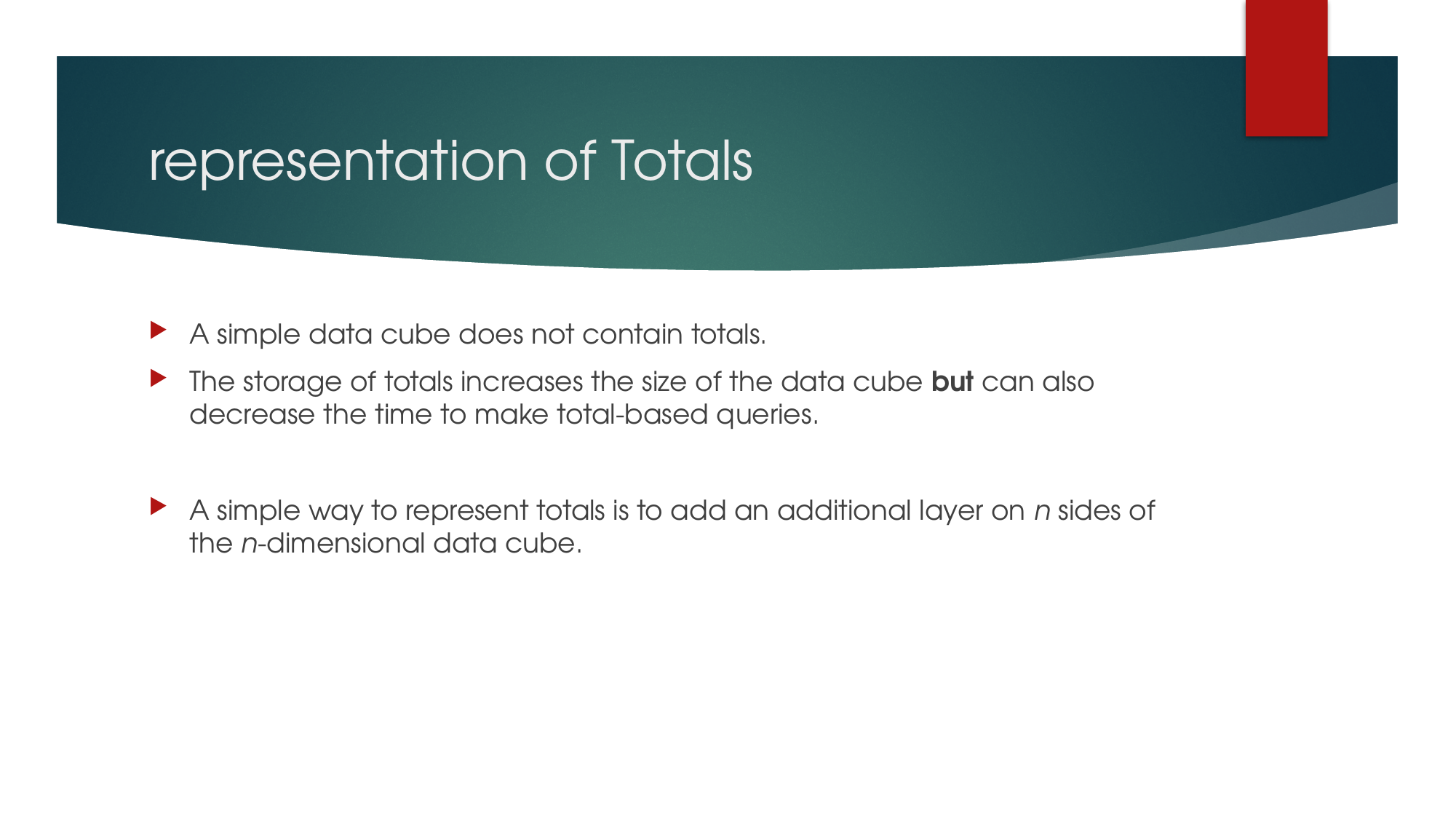

# representation of Totals
A simple data cube does not contain totals.
The storage of totals increases the size of the data cube but can also decrease the time to make total-based queries.

A simple way to represent totals is to add an additional layer on n sides of the n-dimensional data cube.